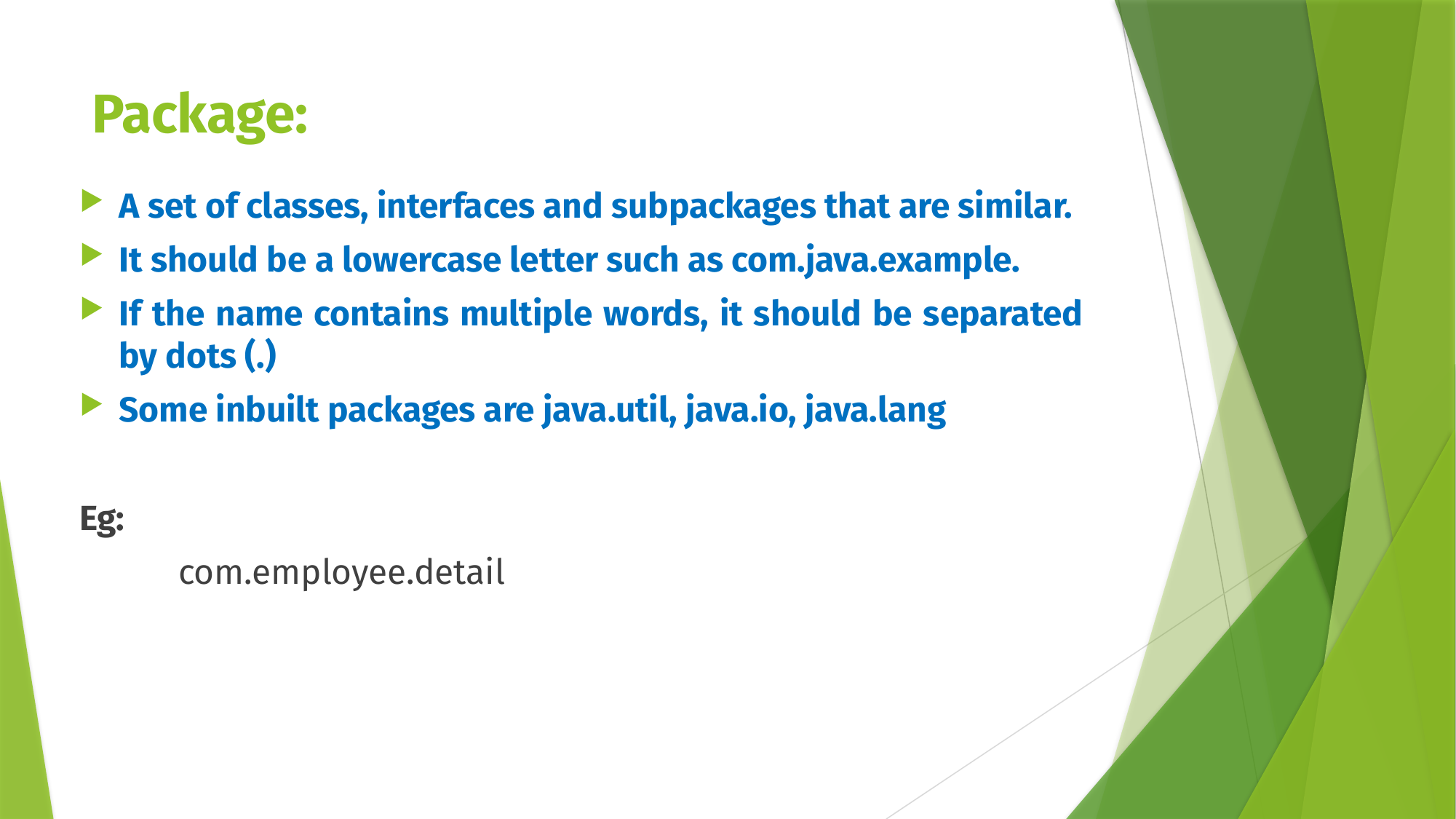

# Package:
A set of classes, interfaces and subpackages that are similar.
It should be a lowercase letter such as com.java.example.
If the name contains multiple words, it should be separated by dots (.)
Some inbuilt packages are java.util, java.io, java.lang

Eg:
	 com.employee.detail